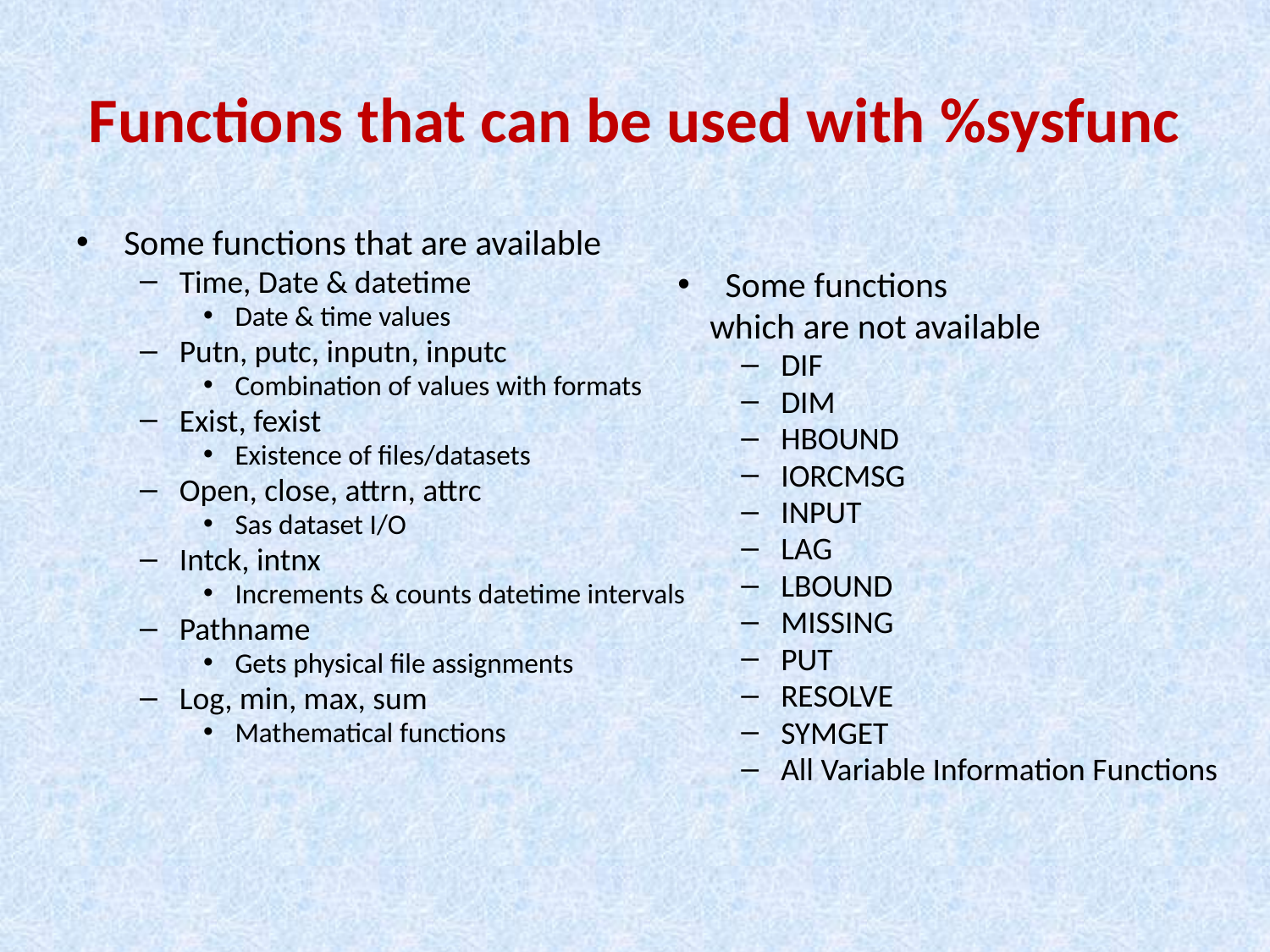

# Functions that can be used with %sysfunc
Some functions that are available
Time, Date & datetime
Date & time values
Putn, putc, inputn, inputc
Combination of values with formats
Exist, fexist
Existence of files/datasets
Open, close, attrn, attrc
Sas dataset I/O
Intck, intnx
Increments & counts datetime intervals
Pathname
Gets physical file assignments
Log, min, max, sum
Mathematical functions
Some functions
    which are not available
DIF
DIM
HBOUND
IORCMSG
INPUT
LAG
LBOUND
MISSING
PUT
RESOLVE
SYMGET
All Variable Information Functions